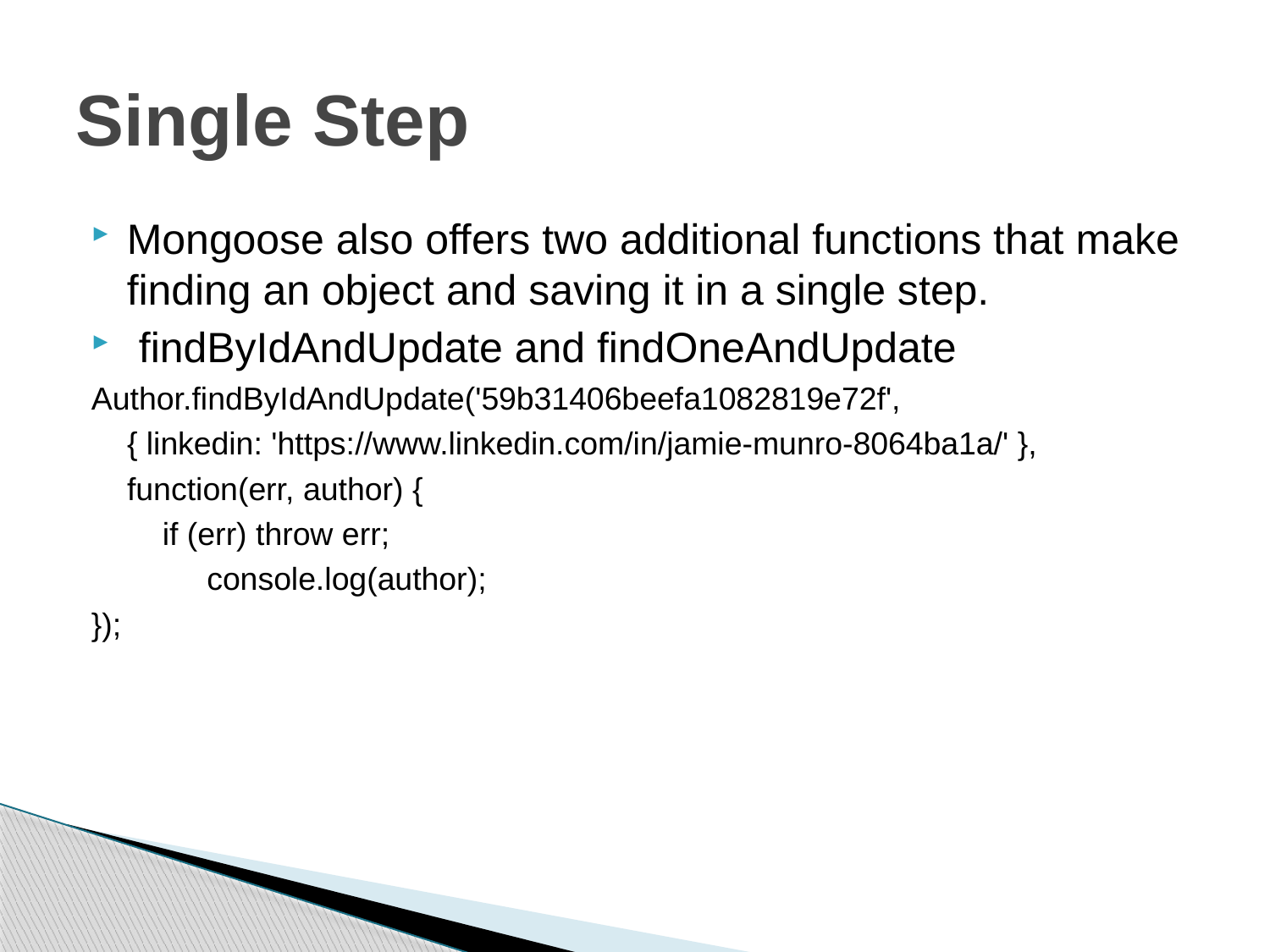

# Single Step
Mongoose also offers two additional functions that make finding an object and saving it in a single step.
 findByIdAndUpdate and findOneAndUpdate
Author.findByIdAndUpdate('59b31406beefa1082819e72f',
    { linkedin: 'https://www.linkedin.com/in/jamie-munro-8064ba1a/' },
    function(err, author) {
        if (err) throw err;
             console.log(author);
});